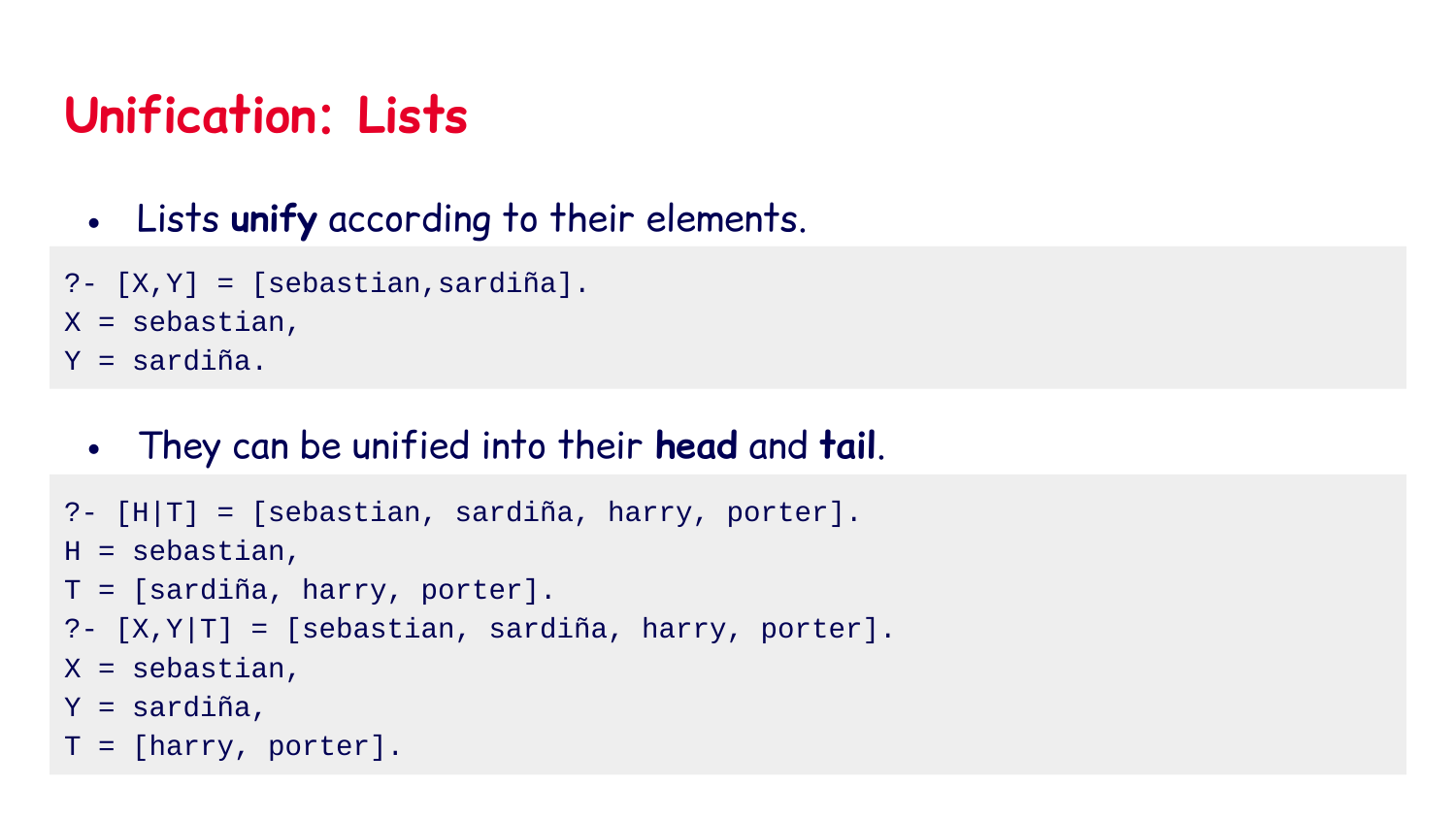

# Unification: Lists
Lists unify according to their elements.
?- [X,Y] = [sebastian,sardiña].
X = sebastian,
Y = sardiña.
They can be unified into their head and tail.
?- [H|T] = [sebastian, sardiña, harry, porter].
H = sebastian,
T = [sardiña, harry, porter].
?- [X,Y|T] = [sebastian, sardiña, harry, porter].
X = sebastian,
Y = sardiña,
T = [harry, porter].